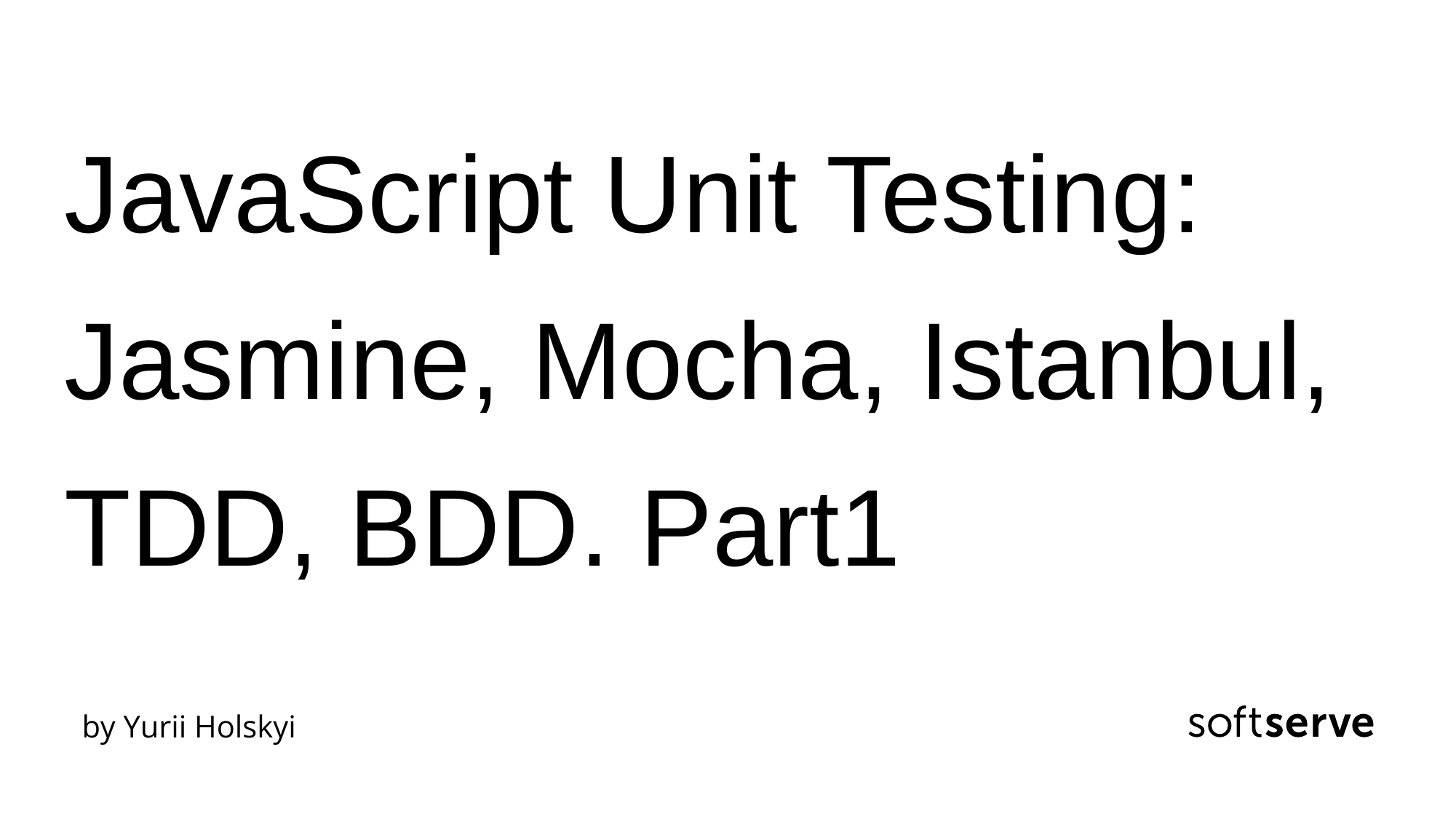

# JavaScript Unit Testing: Jasmine, Mocha, Istanbul, TDD, BDD. Part1
by Yurii Holskyi